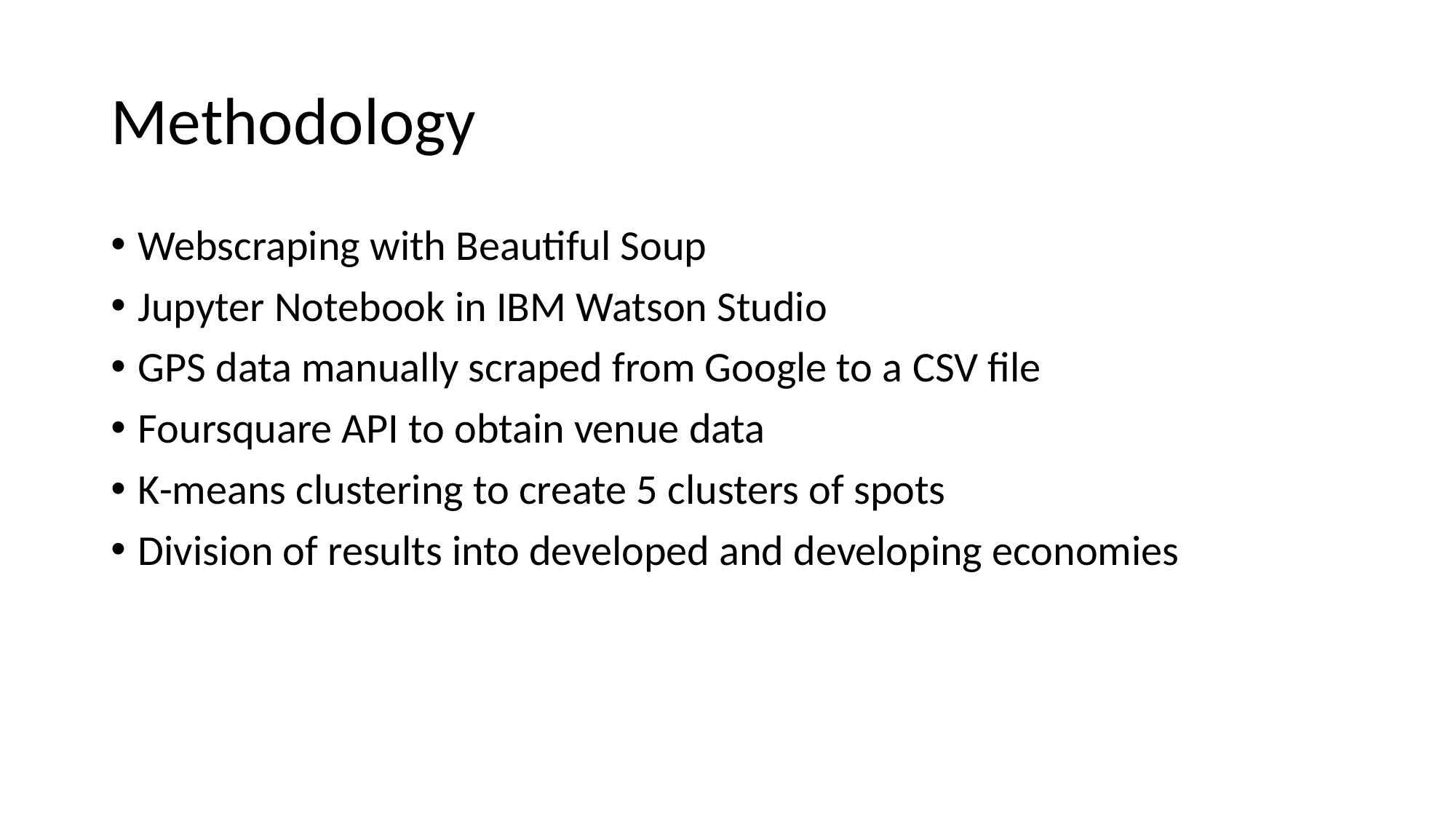

# Methodology
Webscraping with Beautiful Soup
Jupyter Notebook in IBM Watson Studio
GPS data manually scraped from Google to a CSV file
Foursquare API to obtain venue data
K-means clustering to create 5 clusters of spots
Division of results into developed and developing economies